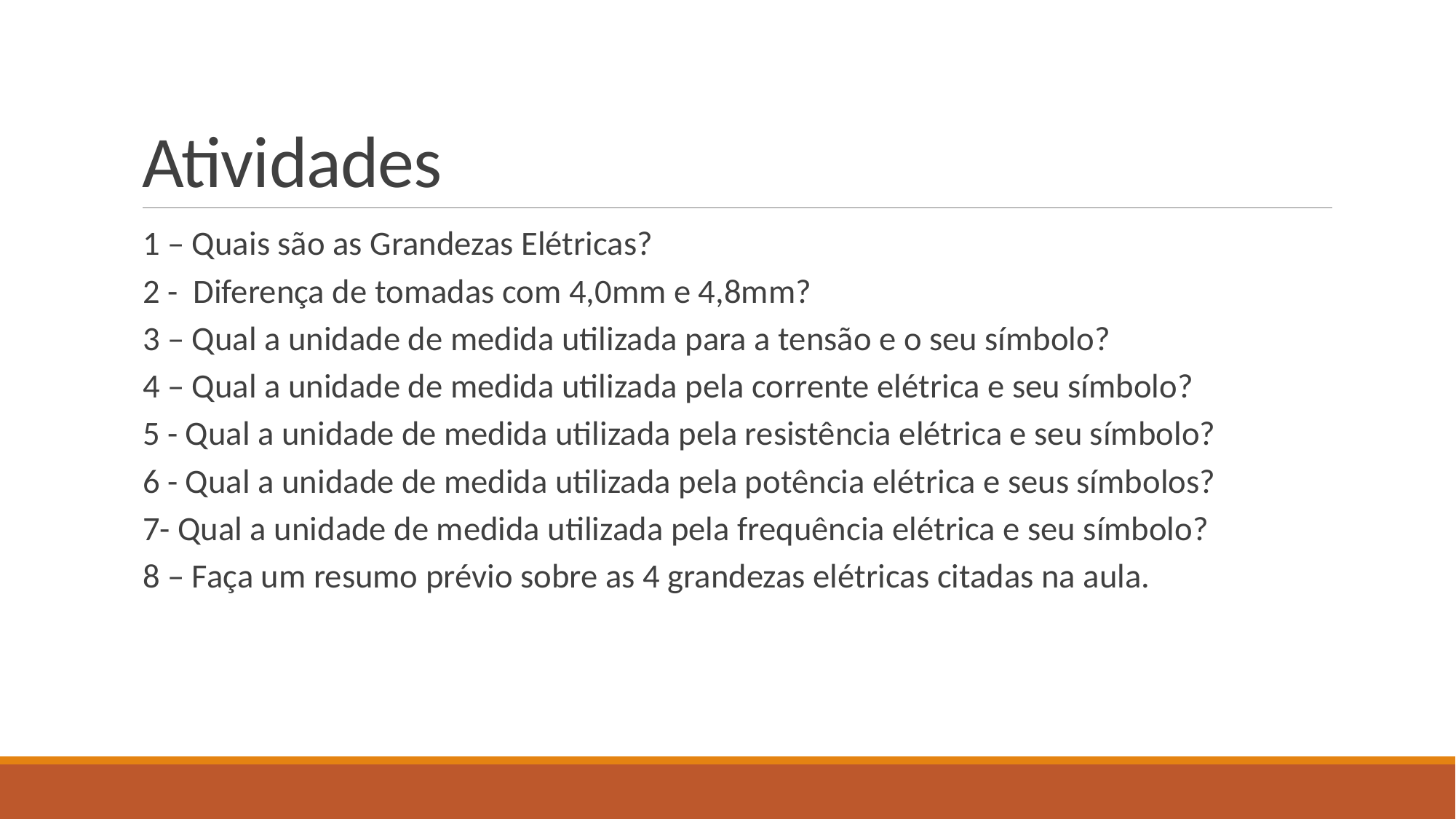

# Atividades
1 – Quais são as Grandezas Elétricas?
2 -  Diferença de tomadas com 4,0mm e 4,8mm?
3 – Qual a unidade de medida utilizada para a tensão e o seu símbolo?
4 – Qual a unidade de medida utilizada pela corrente elétrica e seu símbolo?
5 - Qual a unidade de medida utilizada pela resistência elétrica e seu símbolo?
6 - Qual a unidade de medida utilizada pela potência elétrica e seus símbolos?
7- Qual a unidade de medida utilizada pela frequência elétrica e seu símbolo?
8 – Faça um resumo prévio sobre as 4 grandezas elétricas citadas na aula.